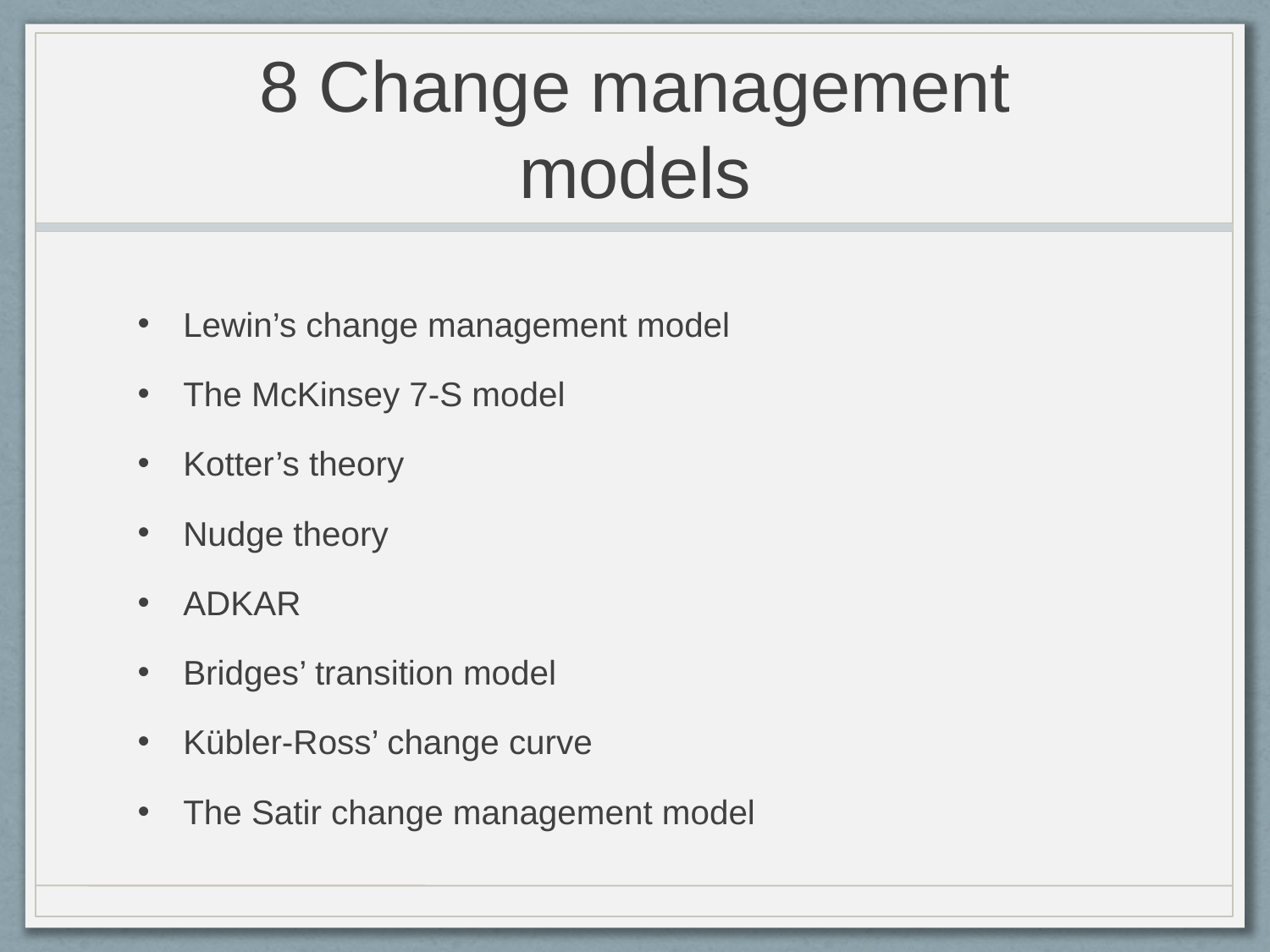

# 8 Change management models
Lewin’s change management model
The McKinsey 7-S model
Kotter’s theory
Nudge theory
ADKAR
Bridges’ transition model
Kübler-Ross’ change curve
The Satir change management model